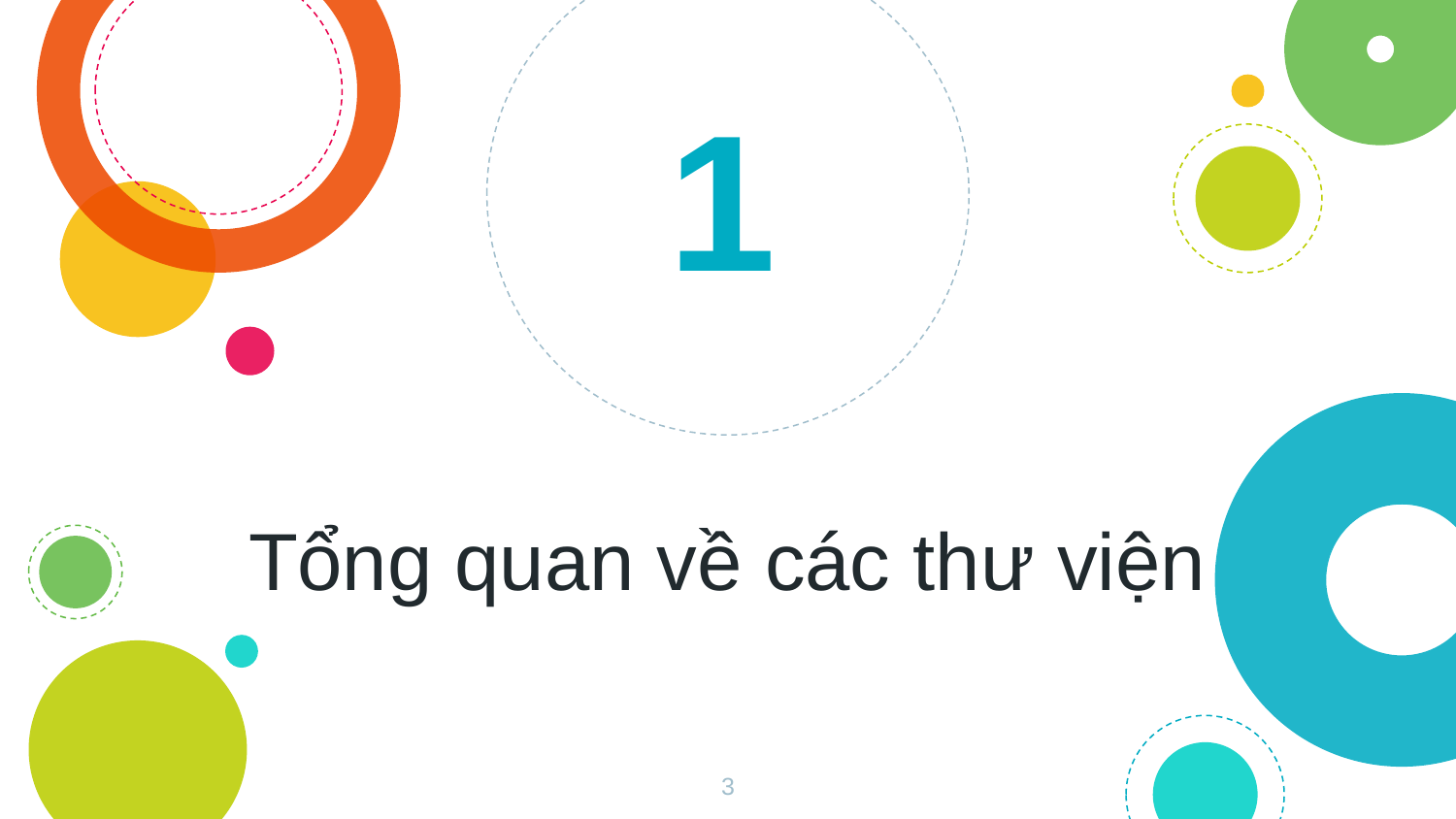

1
# Tổng quan về các thư viện
3